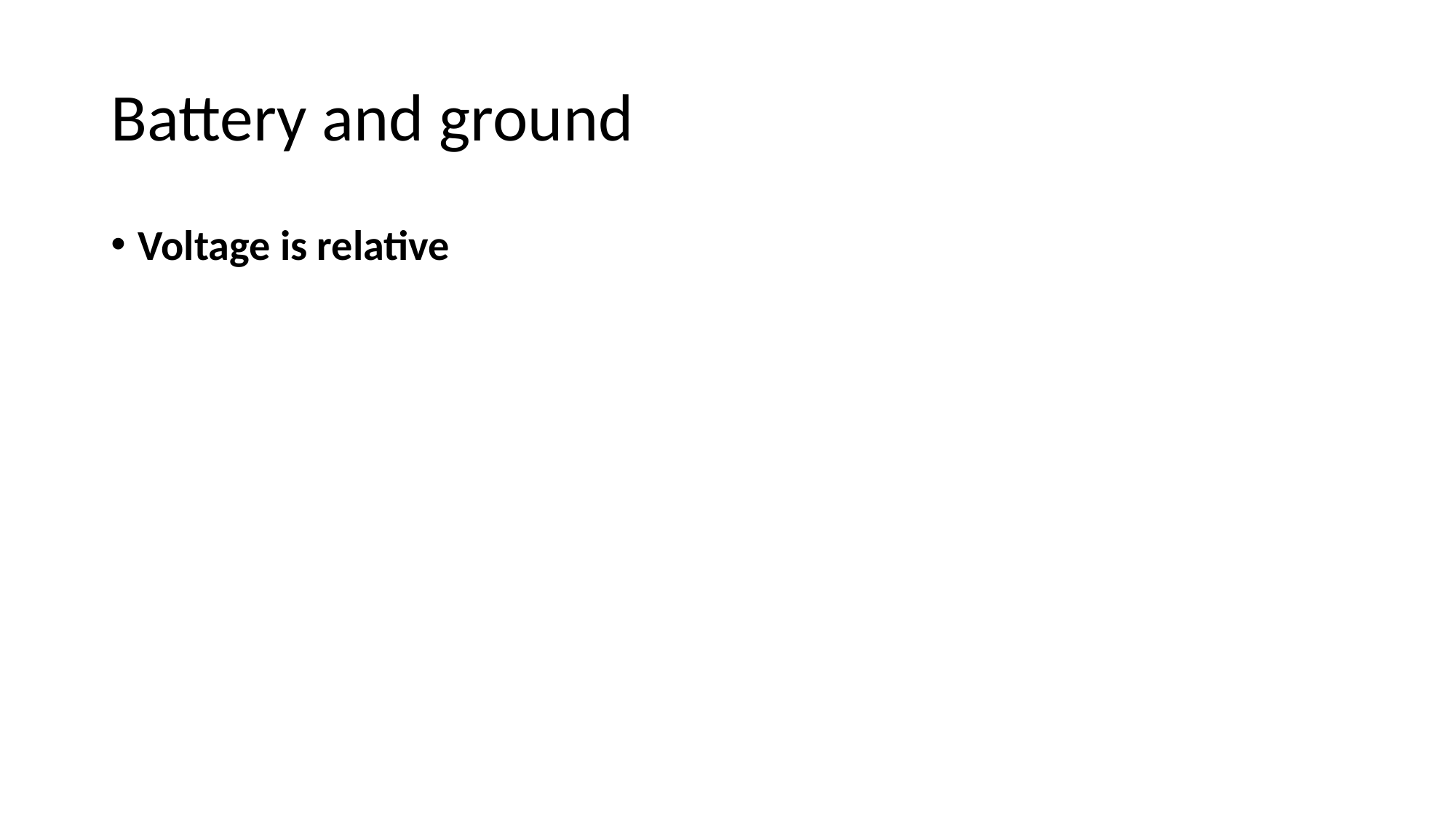

# Battery and ground
Voltage is relative